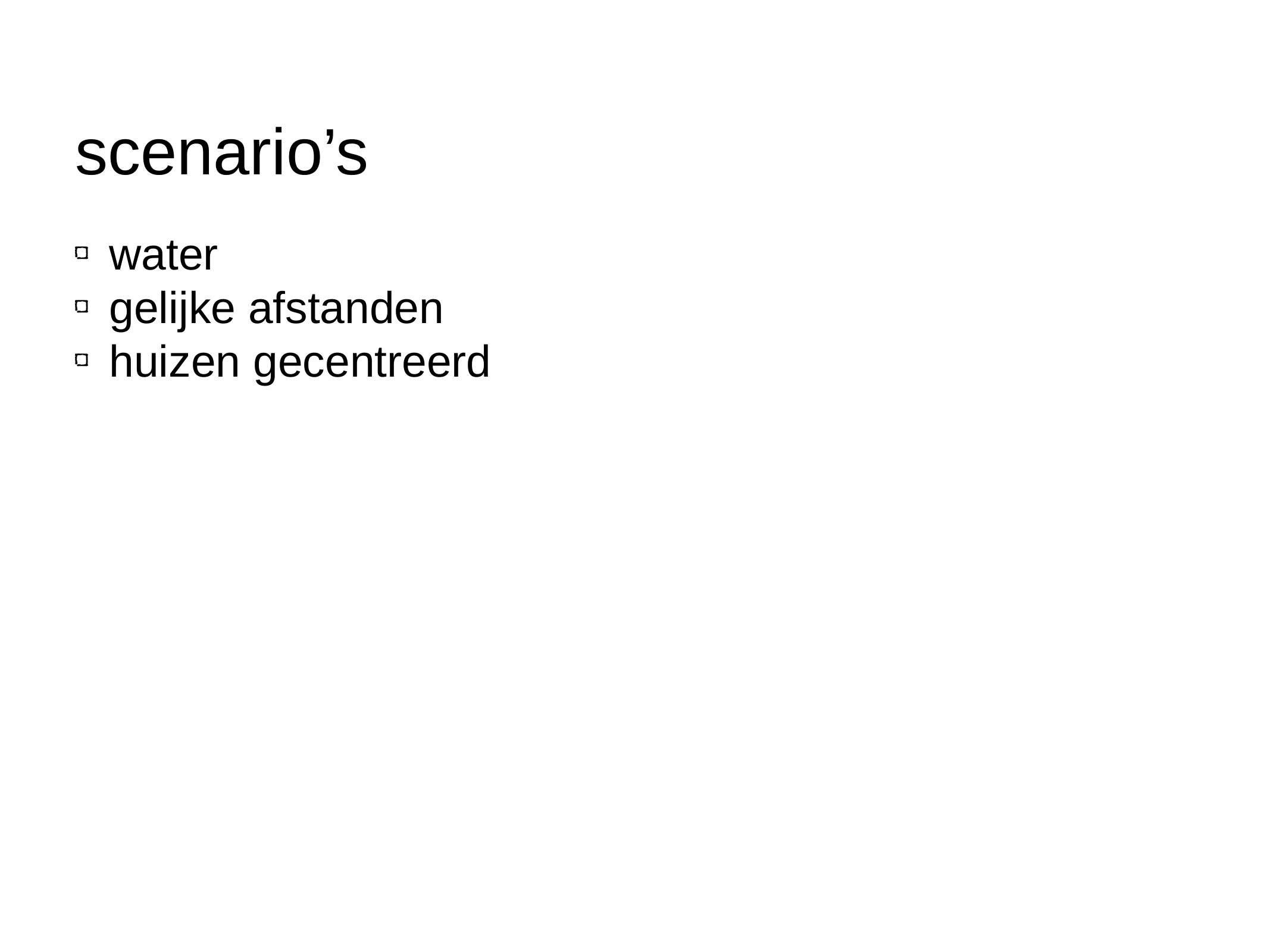

# scenario’s
 water
 gelijke afstanden
 huizen gecentreerd